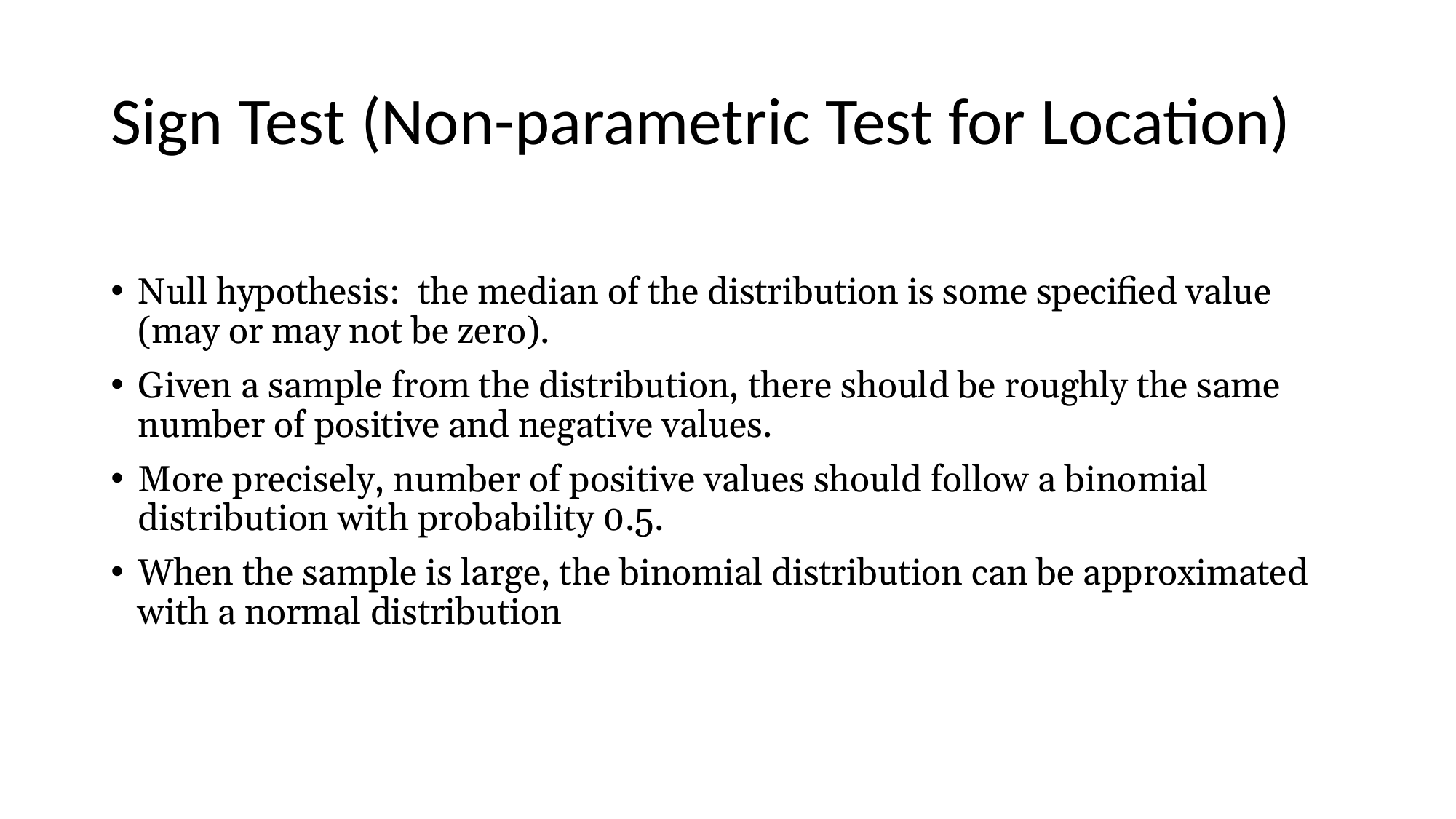

# Sign Test (Non-parametric Test for Location)

Null hypothesis:  the median of the distribution is some specified value (may or may not be zero).
Given a sample from the distribution, there should be roughly the same number of positive and negative values.
More precisely, number of positive values should follow a binomial distribution with probability 0.5.
When the sample is large, the binomial distribution can be approximated with a normal distribution